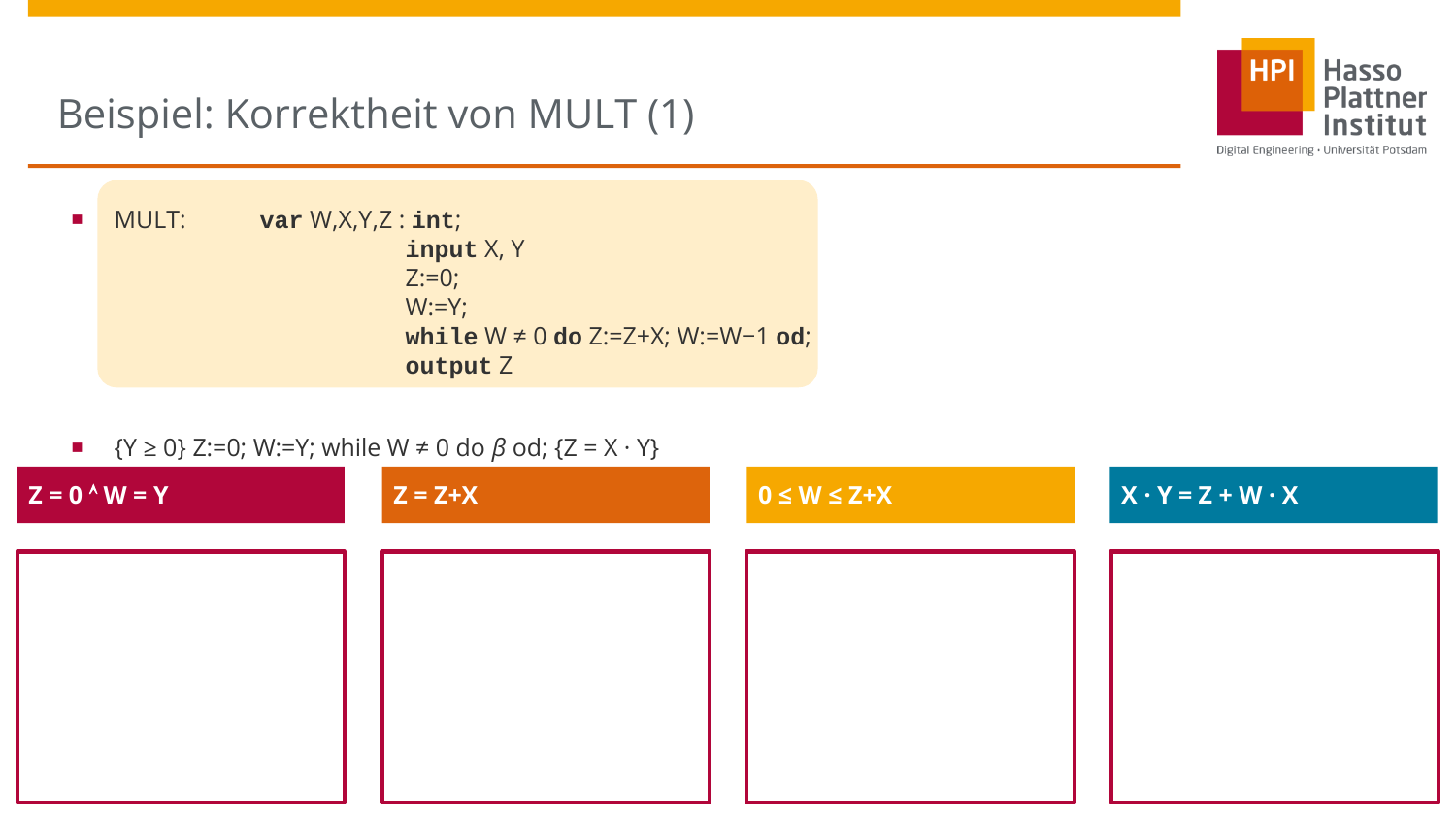

# Beispiel: Korrektheit von MULT (1)

MULT: 	var W,X,Y,Z : int;
		input X, Y
		Z:=0;
		W:=Y;
		while W ≠ 0 do Z:=Z+X; W:=W−1 od;
		output Z

{Y ≥ 0} Z:=0; W:=Y; while W ≠ 0 do β od; {Z = X · Y}
Z = 0 ∧ W = Y
Z = Z+X
0 ≤ W ≤ Z+X
X · Y = Z + W · X